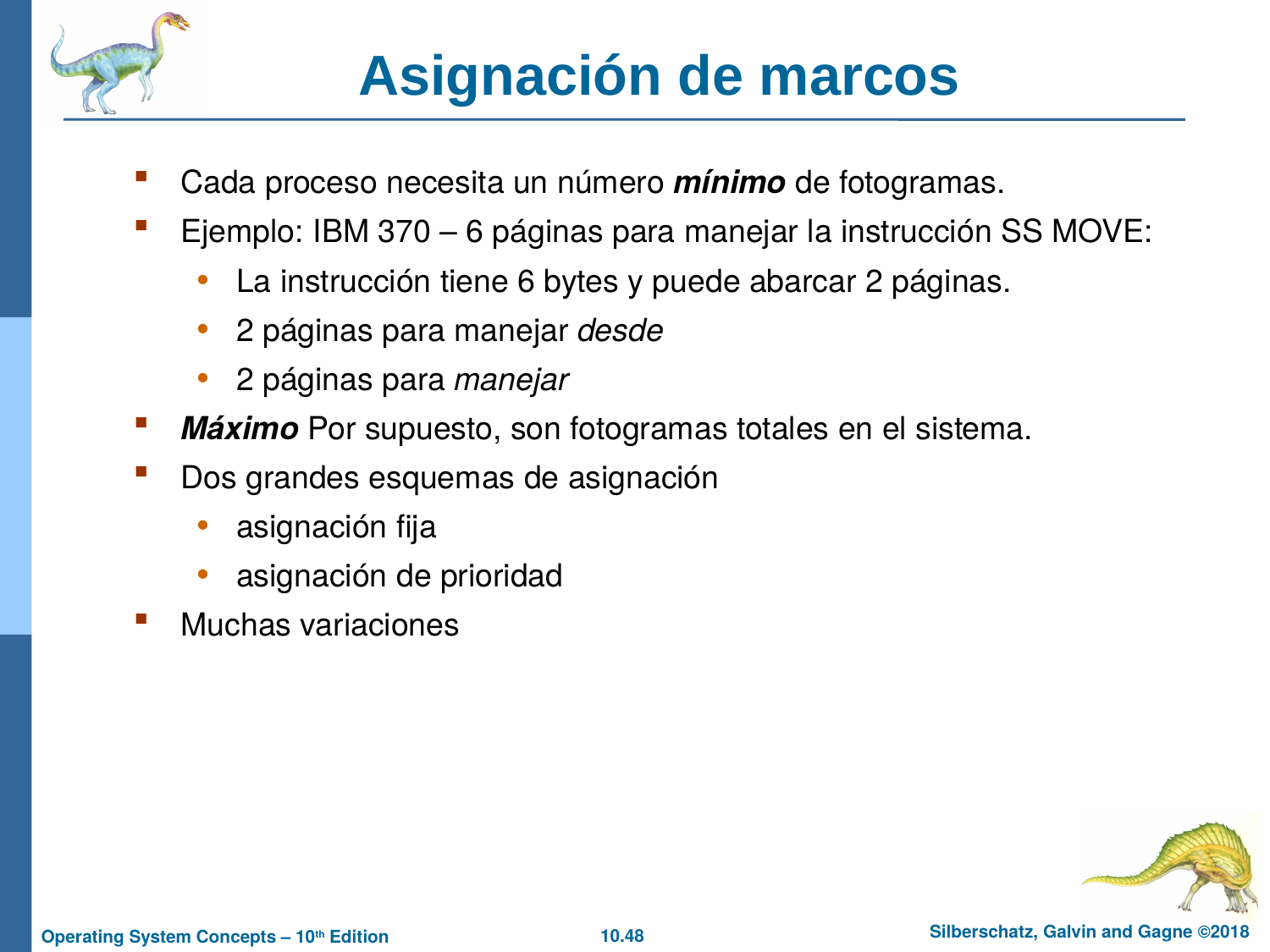

# Asignación de marcos
Cada proceso necesita un número mínimo de fotogramas.
Ejemplo: IBM 370 – 6 páginas para manejar la instrucción SS MOVE:
La instrucción tiene 6 bytes y puede abarcar 2 páginas.
2 páginas para manejar desde
2 páginas para manejar
Máximo Por supuesto, son fotogramas totales en el sistema.
Dos grandes esquemas de asignación
asignación fija
asignación de prioridad
Muchas variaciones